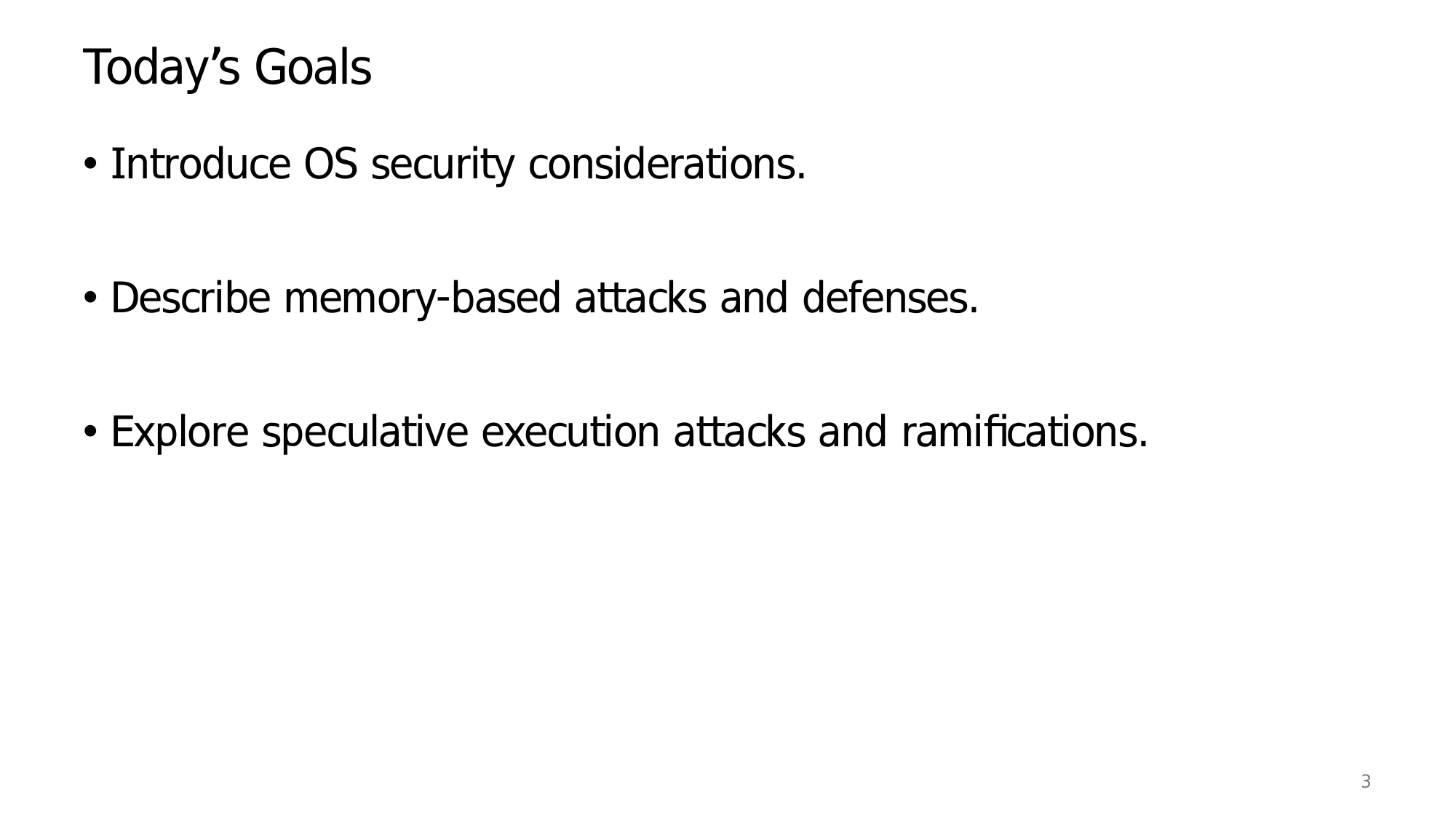

# Today’s Goals
Introduce OS security considerations.

Describe memory-based attacks and defenses.

Explore speculative execution attacks and ramifications.
3